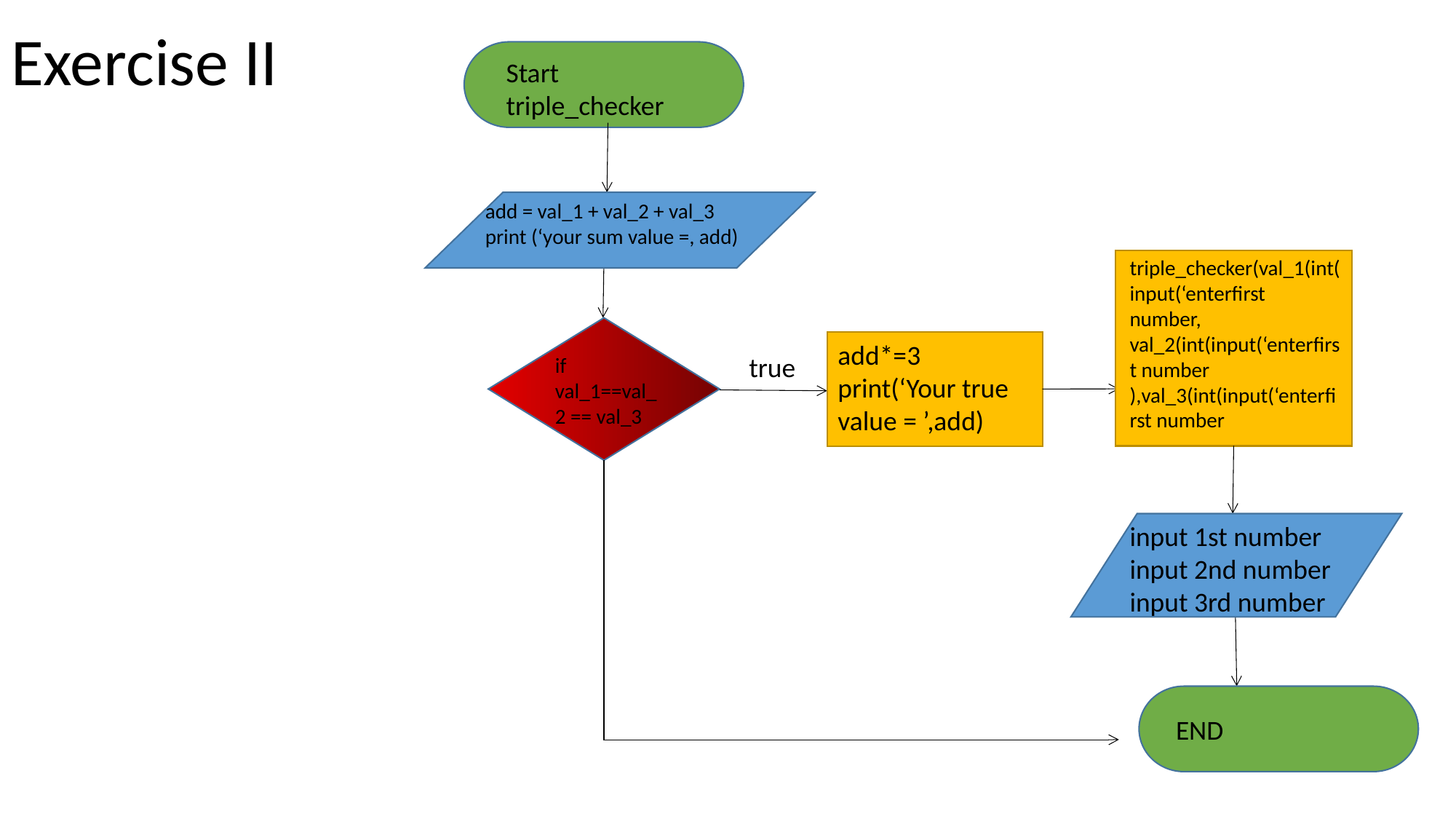

# Exercise II

Start triple_checker

add = val_1 + val_2 + val_3
print (‘your sum value =, add)
triple_checker(val_1(int(input(‘enterfirst number, val_2(int(input(‘enterfirst number
),val_3(int(input(‘enterfirst number

add*=3
print(‘Your true value = ’,add)
true
if val_1==val_2 == val_3

input 1st number
input 2nd number
input 3rd number

END